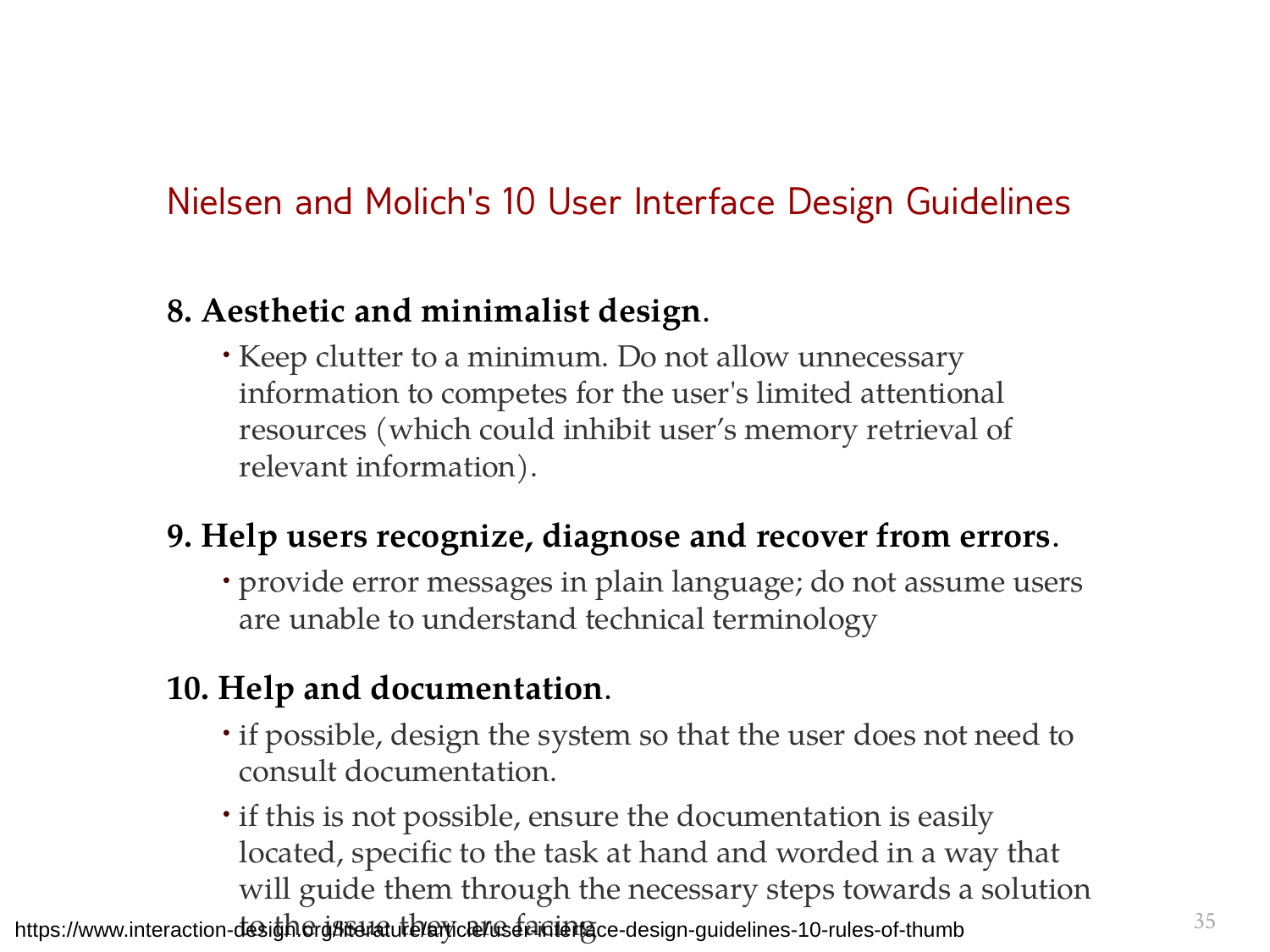

# Nielsen and Molich's 10 User Interface Design Guidelines
8. Aesthetic and minimalist design.
Keep clutter to a minimum. Do not allow unnecessary information to competes for the user's limited attentional resources (which could inhibit user’s memory retrieval of relevant information).
9. Help users recognize, diagnose and recover from errors.
provide error messages in plain language; do not assume users are unable to understand technical terminology
10. Help and documentation.
if possible, design the system so that the user does not need to consult documentation.
if this is not possible, ensure the documentation is easily located, specific to the task at hand and worded in a way that will guide them through the necessary steps towards a solution to the issue they are facing
35
https://www.interaction-design.org/literature/article/user-interface-design-guidelines-10-rules-of-thumb